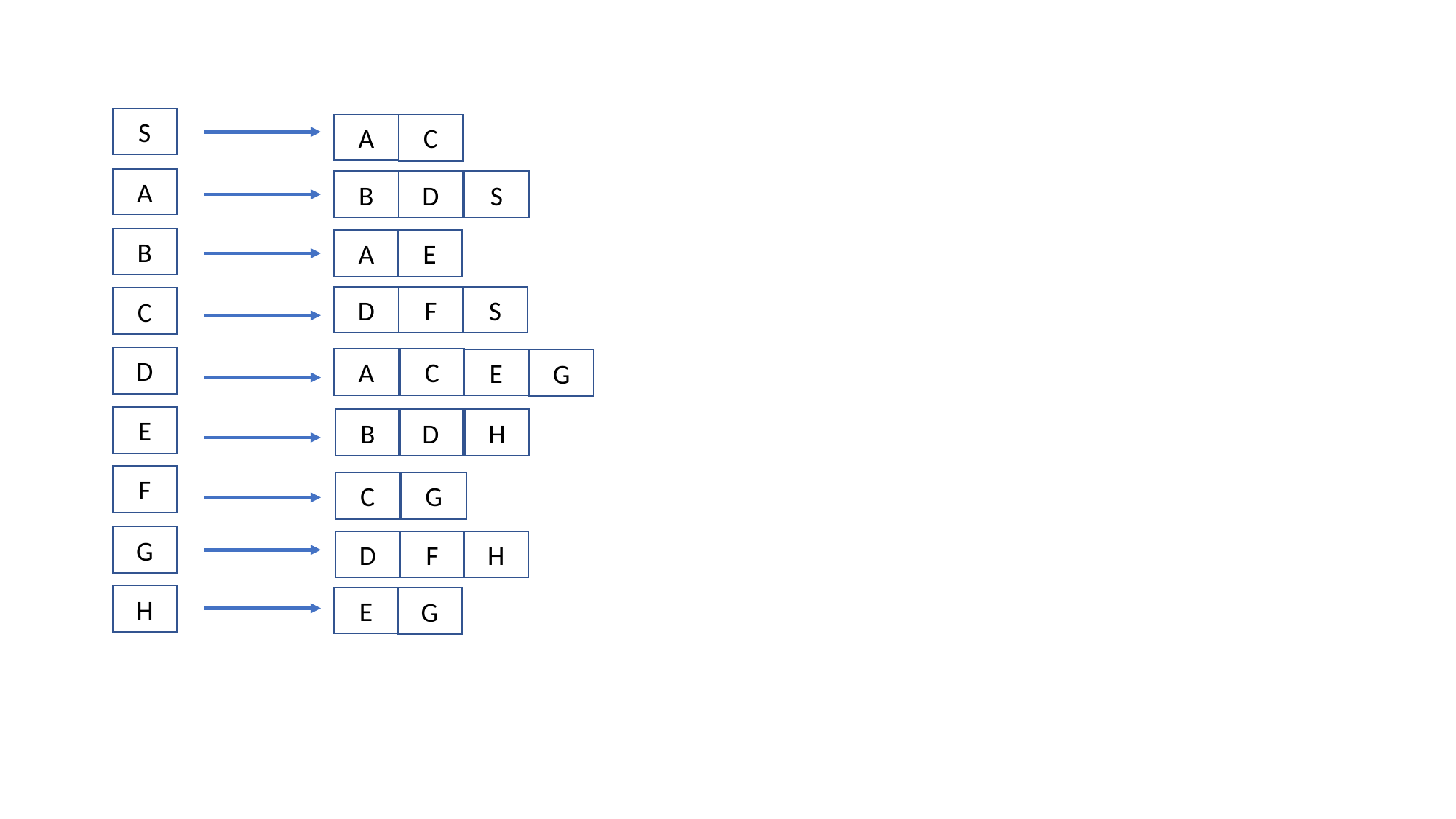

S
A
C
A
B
D
S
B
A
E
F
S
D
C
D
A
C
E
G
E
H
D
B
F
C
G
G
H
D
F
H
E
G